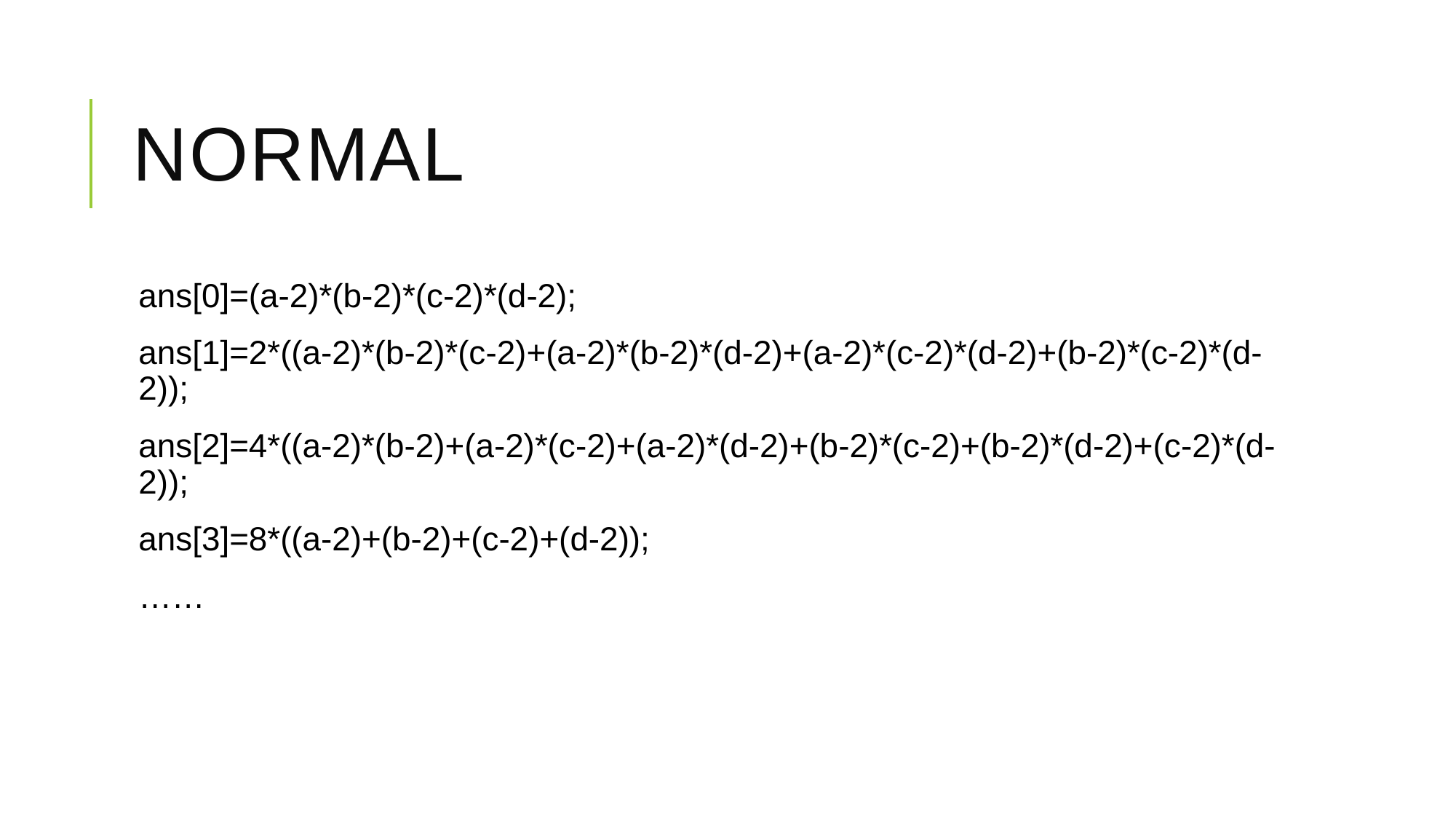

# normal
ans[0]=(a-2)*(b-2)*(c-2)*(d-2);
ans[1]=2*((a-2)*(b-2)*(c-2)+(a-2)*(b-2)*(d-2)+(a-2)*(c-2)*(d-2)+(b-2)*(c-2)*(d-2));
ans[2]=4*((a-2)*(b-2)+(a-2)*(c-2)+(a-2)*(d-2)+(b-2)*(c-2)+(b-2)*(d-2)+(c-2)*(d-2));
ans[3]=8*((a-2)+(b-2)+(c-2)+(d-2));
……